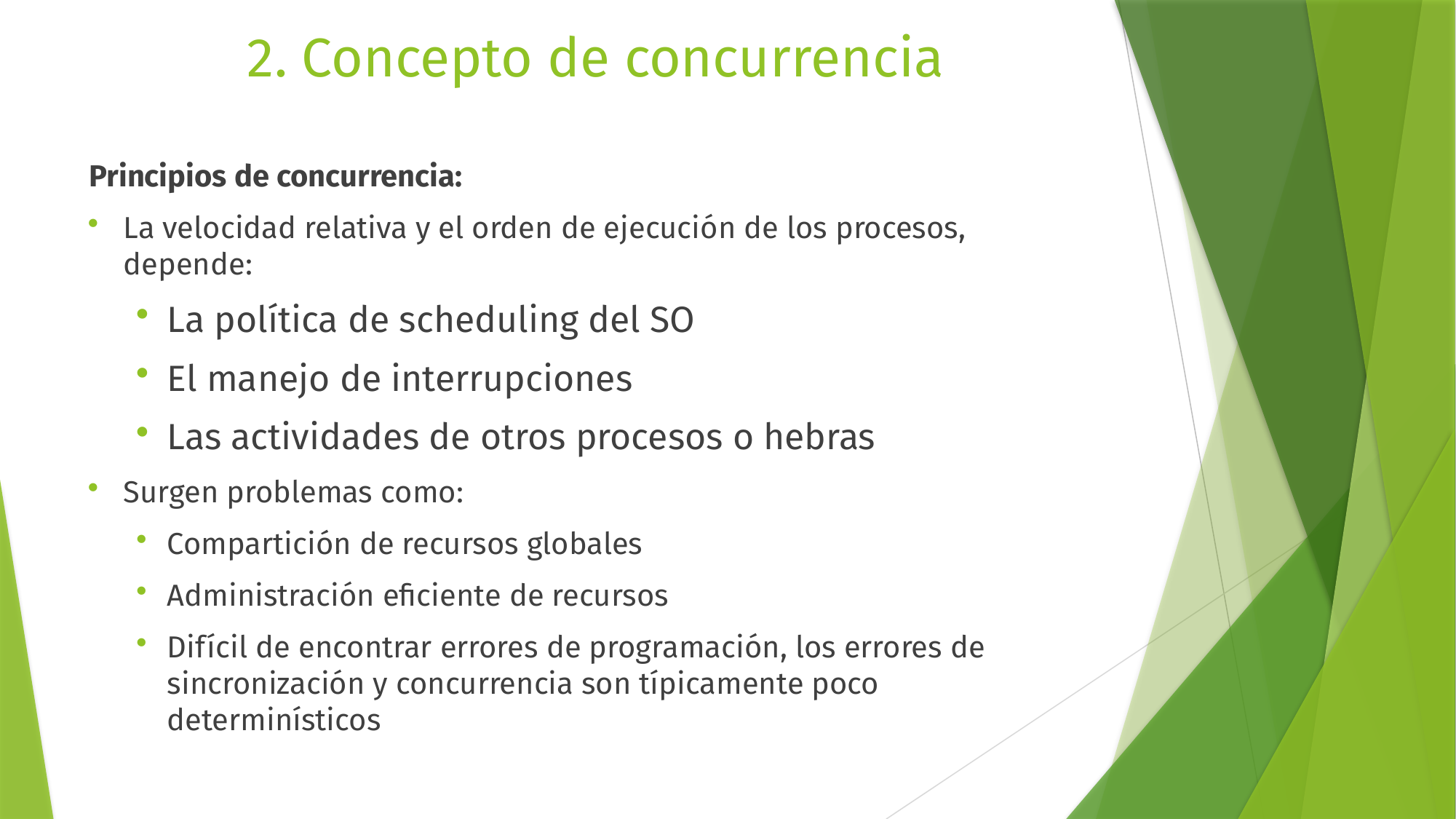

# 2. Concepto de concurrencia
Principios de concurrencia:
La velocidad relativa y el orden de ejecución de los procesos, depende:
La política de scheduling del SO
El manejo de interrupciones
Las actividades de otros procesos o hebras
Surgen problemas como:
Compartición de recursos globales
Administración eficiente de recursos
Difícil de encontrar errores de programación, los errores de sincronización y concurrencia son típicamente poco determinísticos